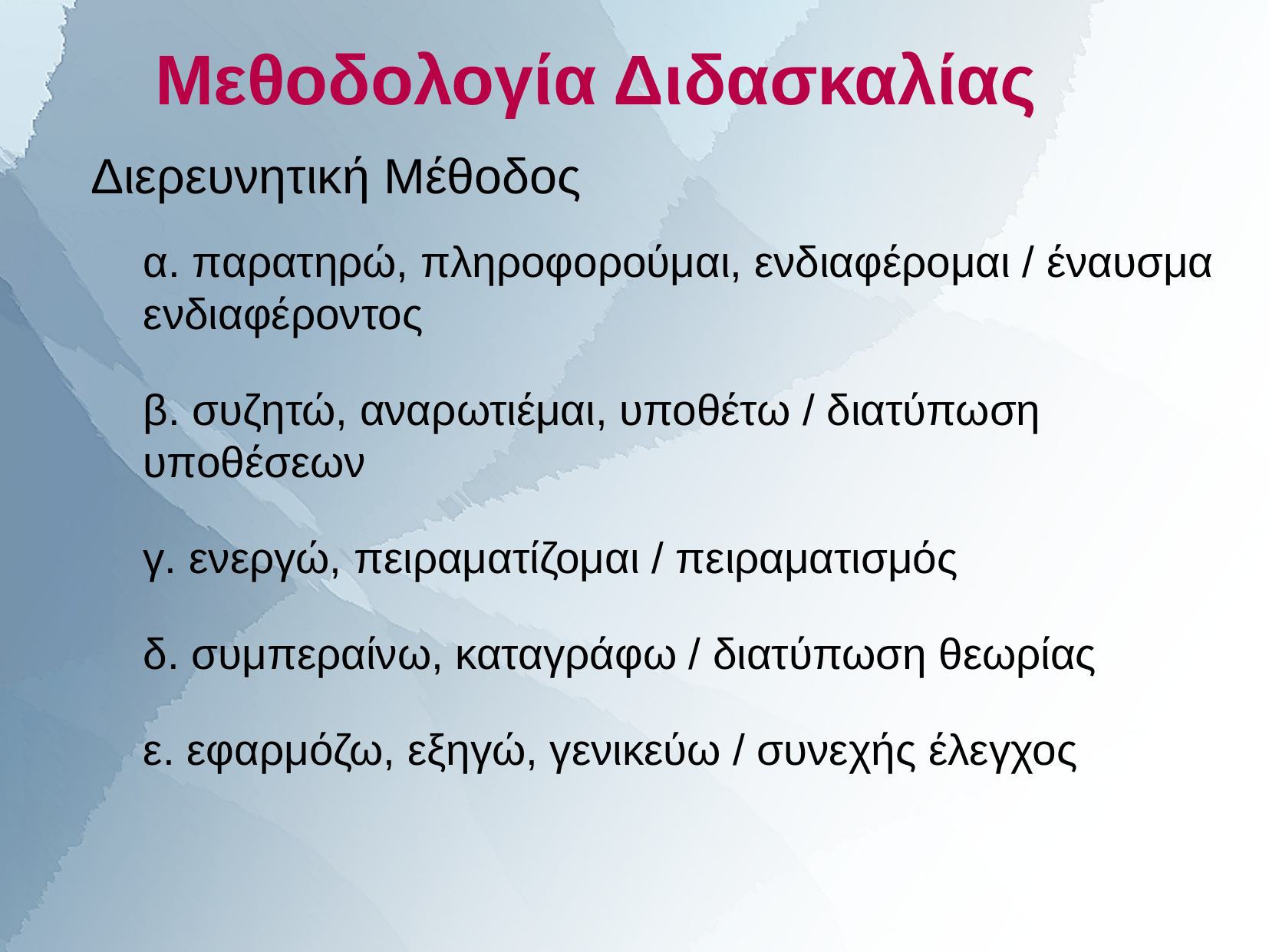

Μεθοδολογία Διδασκαλίας
# Διερευνητική Μέθοδος
α. παρατηρώ, πληροφορούμαι, ενδιαφέρομαι / έναυσμα ενδιαφέροντος
β. συζητώ, αναρωτιέμαι, υποθέτω / διατύπωση υποθέσεων
γ. ενεργώ, πειραματίζομαι / πειραματισμός
δ. συμπεραίνω, καταγράφω / διατύπωση θεωρίας
ε. εφαρμόζω, εξηγώ, γενικεύω / συνεχής έλεγχος